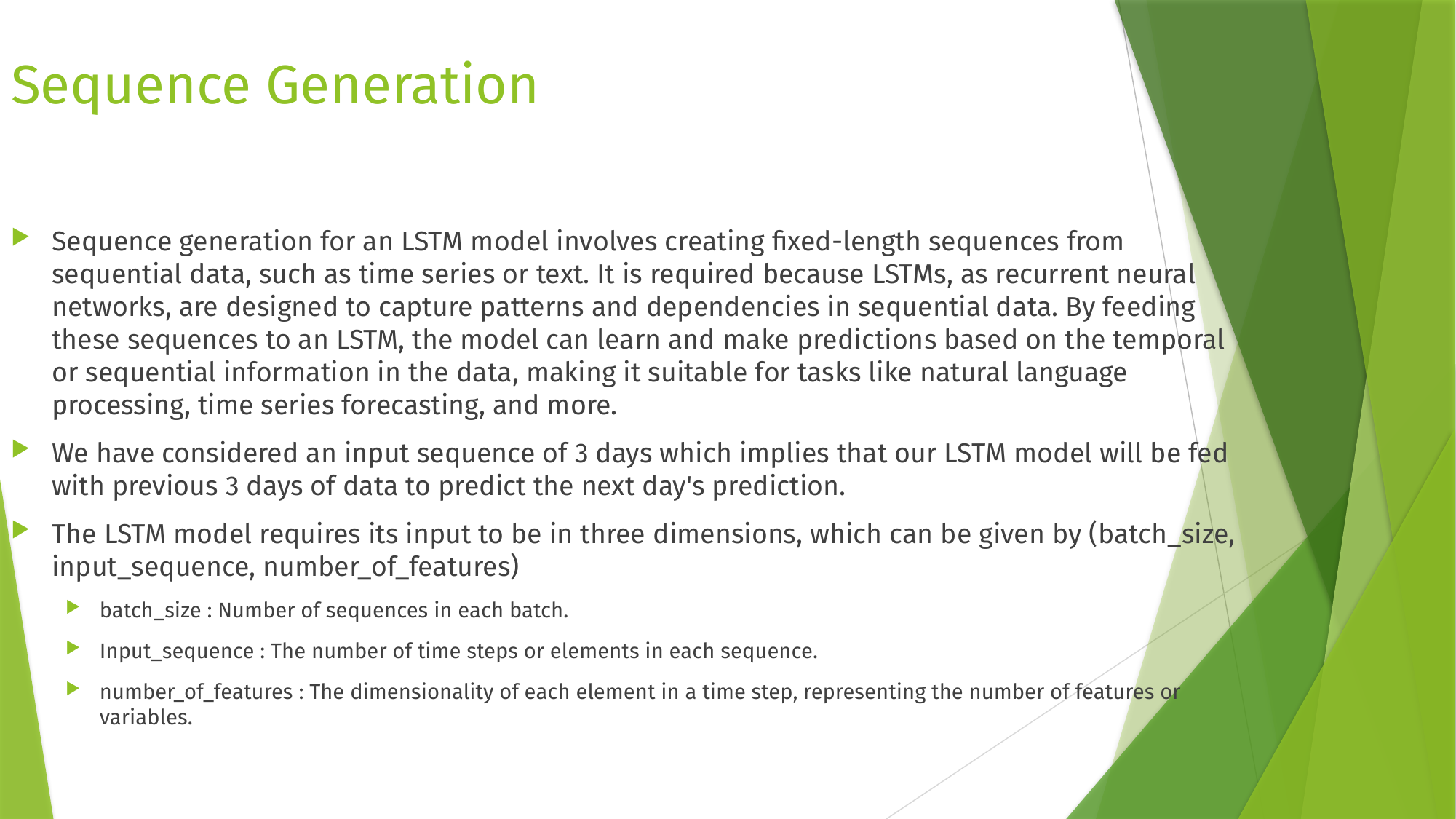

Sequence Generation
Sequence generation for an LSTM model involves creating fixed-length sequences from sequential data, such as time series or text. It is required because LSTMs, as recurrent neural networks, are designed to capture patterns and dependencies in sequential data. By feeding these sequences to an LSTM, the model can learn and make predictions based on the temporal or sequential information in the data, making it suitable for tasks like natural language processing, time series forecasting, and more.
We have considered an input sequence of 3 days which implies that our LSTM model will be fed with previous 3 days of data to predict the next day's prediction.
The LSTM model requires its input to be in three dimensions, which can be given by (batch_size, input_sequence, number_of_features)
batch_size : Number of sequences in each batch.
Input_sequence : The number of time steps or elements in each sequence.
number_of_features : The dimensionality of each element in a time step, representing the number of features or variables.